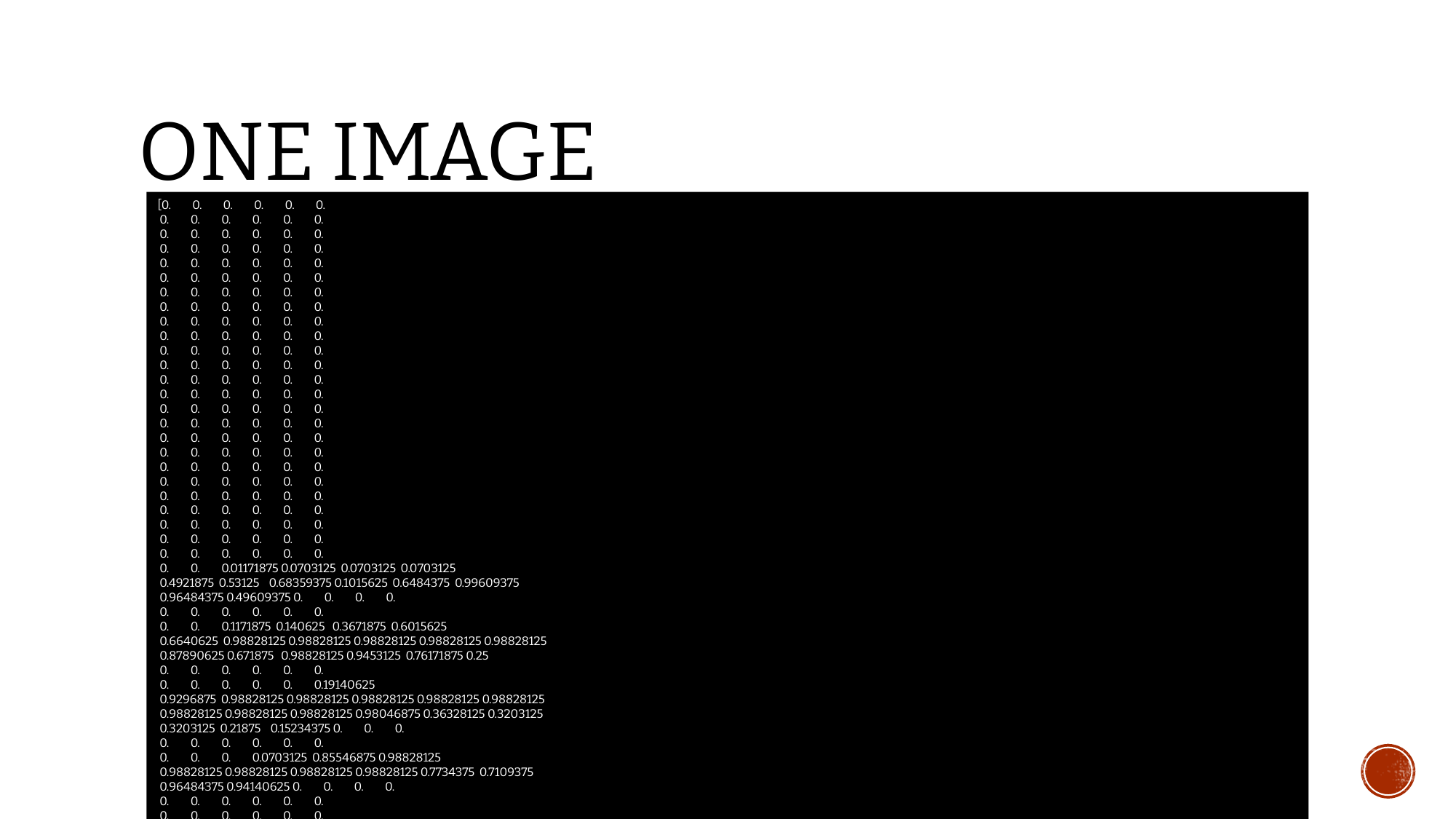

# One image
[0.         0.         0.         0.         0.         0.
 0.         0.         0.         0.         0.         0.
 0.         0.         0.         0.         0.         0.
 0.         0.         0.         0.         0.         0.
 0.         0.         0.         0.         0.         0.
 0.         0.         0.         0.         0.         0.
 0.         0.         0.         0.         0.         0.
 0.         0.         0.         0.         0.         0.
 0.         0.         0.         0.         0.         0.
 0.         0.         0.         0.         0.         0.
 0.         0.         0.         0.         0.         0.
 0.         0.         0.         0.         0.         0.
 0.         0.         0.         0.         0.         0.
 0.         0.         0.         0.         0.         0.
 0.         0.         0.         0.         0.         0.
 0.         0.         0.         0.         0.         0.
 0.         0.         0.         0.         0.         0.
 0.         0.         0.         0.         0.         0.
 0.         0.         0.         0.         0.         0.
 0.         0.         0.         0.         0.         0.
 0.         0.         0.         0.         0.         0.
 0.         0.         0.         0.         0.         0.
 0.         0.         0.         0.         0.         0.
 0.         0.         0.         0.         0.         0.
 0.         0.         0.         0.         0.         0.
 0.         0.         0.01171875 0.0703125  0.0703125  0.0703125
 0.4921875  0.53125    0.68359375 0.1015625  0.6484375  0.99609375
 0.96484375 0.49609375 0.         0.         0.         0.
 0.         0.         0.         0.         0.         0.
 0.         0.         0.1171875  0.140625   0.3671875  0.6015625
 0.6640625  0.98828125 0.98828125 0.98828125 0.98828125 0.98828125
 0.87890625 0.671875   0.98828125 0.9453125  0.76171875 0.25
 0.         0.         0.         0.         0.         0.
 0.         0.         0.         0.         0.         0.19140625
 0.9296875  0.98828125 0.98828125 0.98828125 0.98828125 0.98828125
 0.98828125 0.98828125 0.98828125 0.98046875 0.36328125 0.3203125
 0.3203125  0.21875    0.15234375 0.         0.         0.
 0.         0.         0.         0.         0.         0.
 0.         0.         0.         0.0703125  0.85546875 0.98828125
 0.98828125 0.98828125 0.98828125 0.98828125 0.7734375  0.7109375
 0.96484375 0.94140625 0.         0.         0.         0.
 0.         0.         0.         0.         0.         0.
 0.         0.         0.         0.         0.         0.
 0.         0.         0.3125     0.609375   0.41796875 0.98828125
 0.98828125 0.80078125 0.04296875 0.         0.16796875 0.6015625
 0.         0.         0.         0.         0.         0.
 0.         0.         0.         0.         0.         0.
 0.         0.         0.         0.         0.         0.
 0.         0.0546875  0.00390625 0.6015625  0.98828125 0.3515625
 0.         0.         0.         0.         0.         0.
 0.         0.         0.         0.         0.         0.
 0.         0.         0.         0.         0.         0.
 0.         0.         0.         0.         0.         0.
 0.         0.54296875 0.98828125 0.7421875  0.0078125  0.
 0.         0.         0.         0.         0.         0.
 0.         0.         0.         0.         0.         0.
 0.         0.         0.         0.         0.         0.
 0.         0.         0.         0.         0.         0.04296875
 0.7421875  0.98828125 0.2734375  0.         0.         0.
 0.         0.         0.         0.         0.         0.
 0.         0.         0.         0.         0.         0.
 0.         0.         0.         0.         0.         0.
 0.         0.         0.         0.         0.13671875 0.94140625
 0.87890625 0.625      0.421875   0.00390625 0.         0.
 0.         0.         0.         0.         0.         0.
 0.         0.         0.         0.         0.         0.
 0.         0.         0.         0.         0.         0.
 0.         0.         0.         0.31640625 0.9375     0.98828125
 0.98828125 0.46484375 0.09765625 0.         0.         0.
 0.         0.         0.         0.         0.         0.
 0.         0.         0.         0.         0.         0.
 0.         0.         0.         0.         0.         0.
 0.         0.         0.17578125 0.7265625  0.98828125 0.98828125
 0.5859375  0.10546875 0.         0.         0.         0.
 0.         0.         0.         0.         0.         0.
 0.         0.         0.         0.         0.         0.
 0.         0.         0.         0.         0.         0.
 0.         0.0625     0.36328125 0.984375   0.98828125 0.73046875
 0.         0.         0.         0.         0.         0.
 0.         0.         0.         0.         0.         0.
 0.         0.         0.         0.         0.         0.
 0.         0.         0.         0.         0.         0.
 0.         0.97265625 0.98828125 0.97265625 0.25       0.
 0.         0.         0.         0.         0.         0.
 0.         0.         0.         0.         0.         0.
 0.         0.         0.         0.         0.         0.
 0.         0.         0.1796875  0.5078125  0.71484375 0.98828125
 0.98828125 0.80859375 0.0078125  0.         0.         0.
 0.         0.         0.         0.         0.         0.
 0.         0.         0.         0.         0.         0.
 0.         0.         0.         0.         0.15234375 0.578125
 0.89453125 0.98828125 0.98828125 0.98828125 0.9765625  0.7109375
 0.         0.         0.         0.         0.         0.
 0.         0.         0.         0.         0.         0.
 0.         0.         0.         0.         0.         0.
 0.09375    0.4453125  0.86328125 0.98828125 0.98828125 0.98828125
 0.98828125 0.78515625 0.3046875  0.         0.         0.
 0.         0.         0.         0.         0.         0.
 0.         0.         0.         0.         0.         0.
 0.         0.         0.08984375 0.2578125  0.83203125 0.98828125
 0.98828125 0.98828125 0.98828125 0.7734375  0.31640625 0.0078125
 0.         0.         0.         0.         0.         0.
 0.         0.         0.         0.         0.         0.
 0.         0.         0.         0.         0.0703125  0.66796875
 0.85546875 0.98828125 0.98828125 0.98828125 0.98828125 0.76171875
 0.3125     0.03515625 0.         0.         0.         0.
 0.         0.         0.         0.         0.         0.
 0.         0.         0.         0.         0.         0.
 0.21484375 0.671875   0.8828125  0.98828125 0.98828125 0.98828125
 0.98828125 0.953125   0.51953125 0.04296875 0.         0.
 0.         0.         0.         0.         0.         0.
 0.         0.         0.         0.         0.         0.
 0.         0.         0.         0.         0.53125    0.98828125
 0.98828125 0.98828125 0.828125   0.52734375 0.515625   0.0625
 0.         0.         0.         0.         0.         0.
 0.         0.         0.         0.         0.         0.
 0.         0.         0.         0.         0.         0.
 0.         0.         0.         0.         0.         0.
 0.         0.         0.         0.         0.         0.
 0.         0.         0.         0.         0.         0.
 0.         0.         0.         0.         0.         0.
 0.         0.         0.         0.         0.         0.
 0.         0.         0.         0.         0.         0.
 0.         0.         0.         0.         0.         0.
 0.         0.         0.         0.         0.         0.
 0.         0.         0.         0.         0.         0.
 0.         0.         0.         0.         0.         0.
 0.         0.         0.         0.         0.         0.
 0.         0.         0.         0.         0.         0.
 0.         0.         0.         0.         0.         0.
 0.         0.         0.         0.        ]